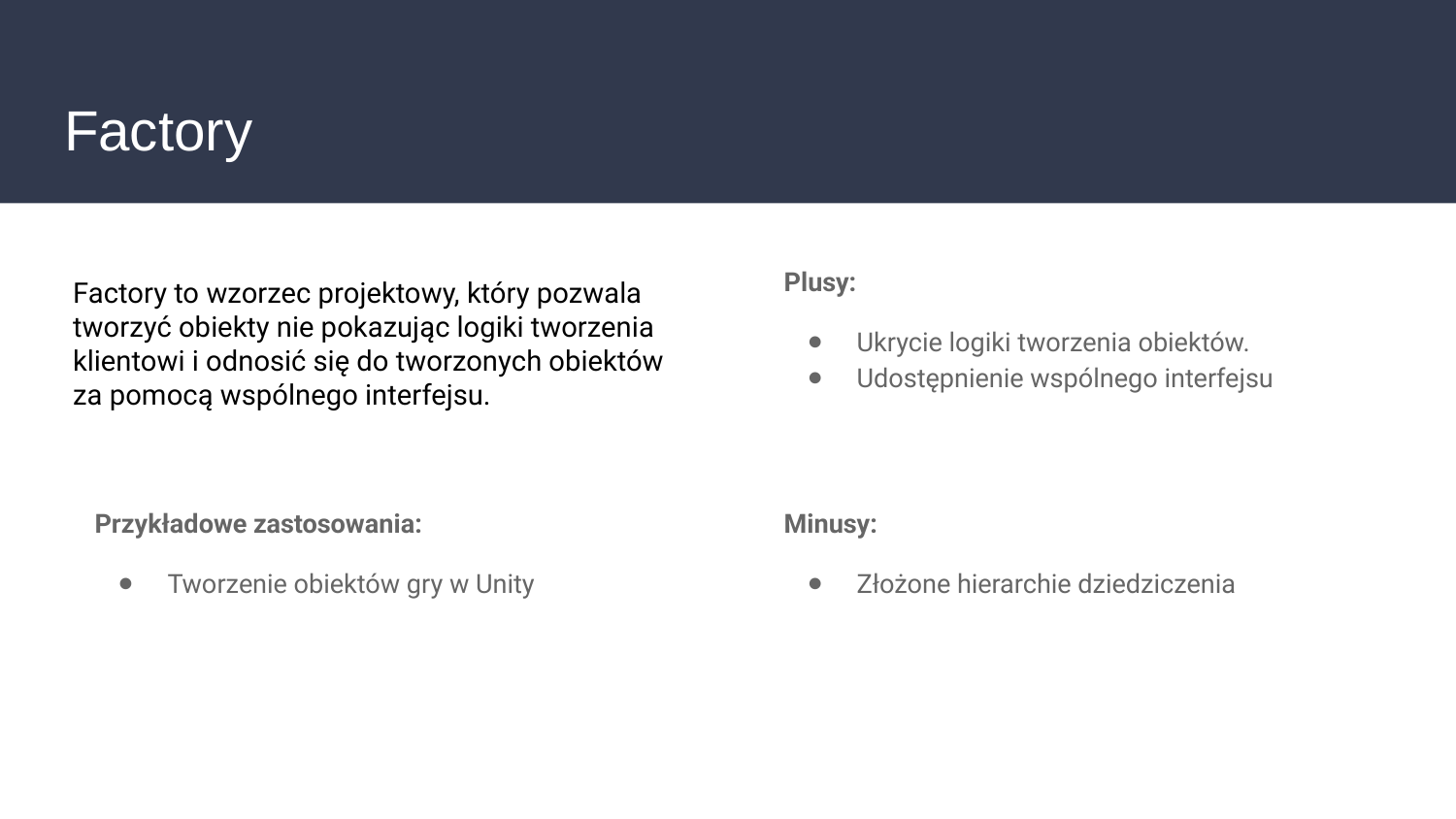

# Factory
Plusy:
Ukrycie logiki tworzenia obiektów.
Udostępnienie wspólnego interfejsu
Factory to wzorzec projektowy, który pozwala tworzyć obiekty nie pokazując logiki tworzenia klientowi i odnosić się do tworzonych obiektów za pomocą wspólnego interfejsu.
Przykładowe zastosowania:
Tworzenie obiektów gry w Unity
Minusy:
Złożone hierarchie dziedziczenia